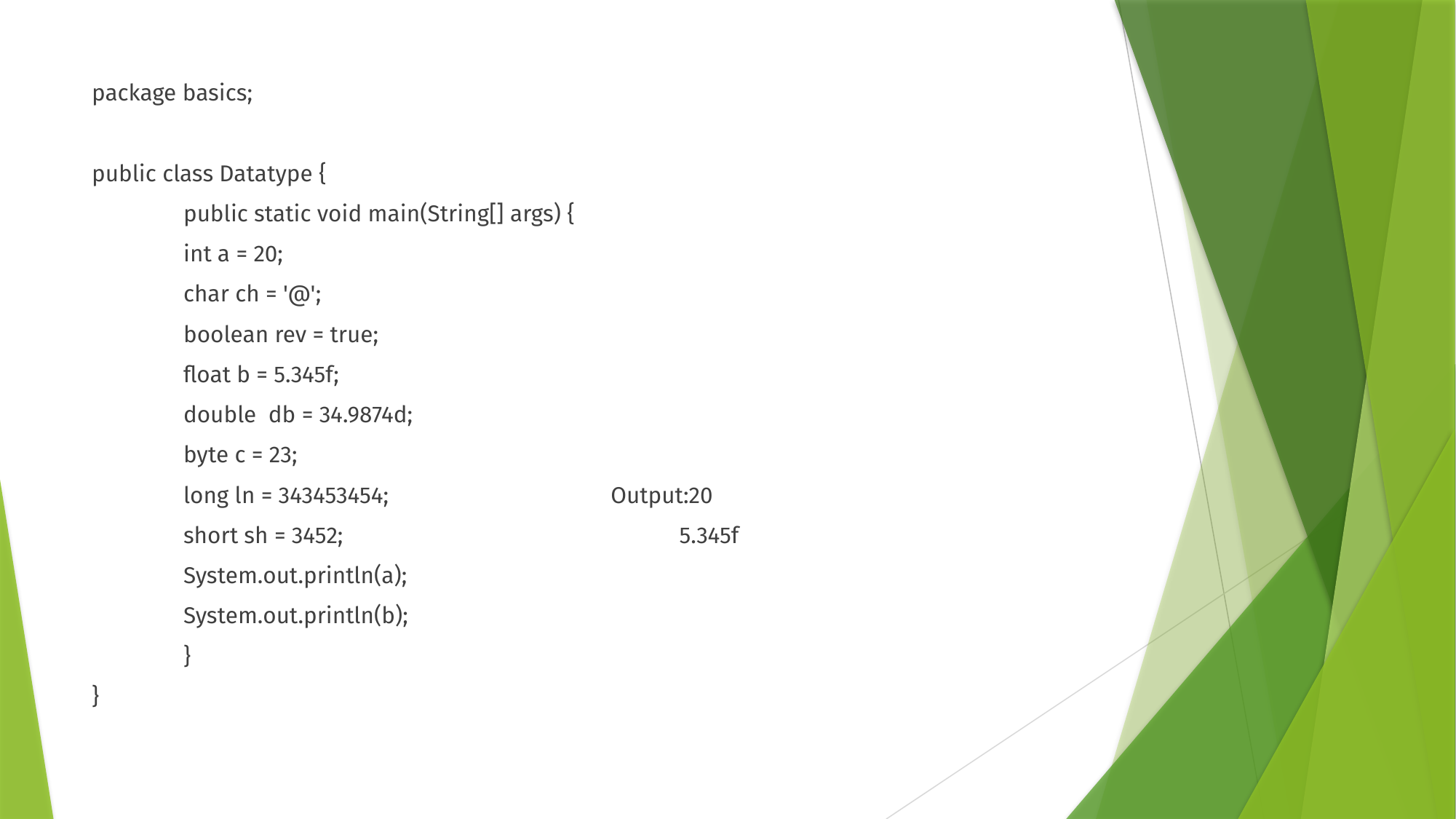

package basics;

public class Datatype {
	public static void main(String[] args) {
		int a = 20;
		char ch = '@';
		boolean rev = true;
		float b = 5.345f;
		double  db = 34.9874d;
		byte c = 23;
		long ln = 343453454;                                     Output:20
		short sh = 3452;                                                        5.345f
		System.out.println(a);
		System.out.println(b);
	}
}